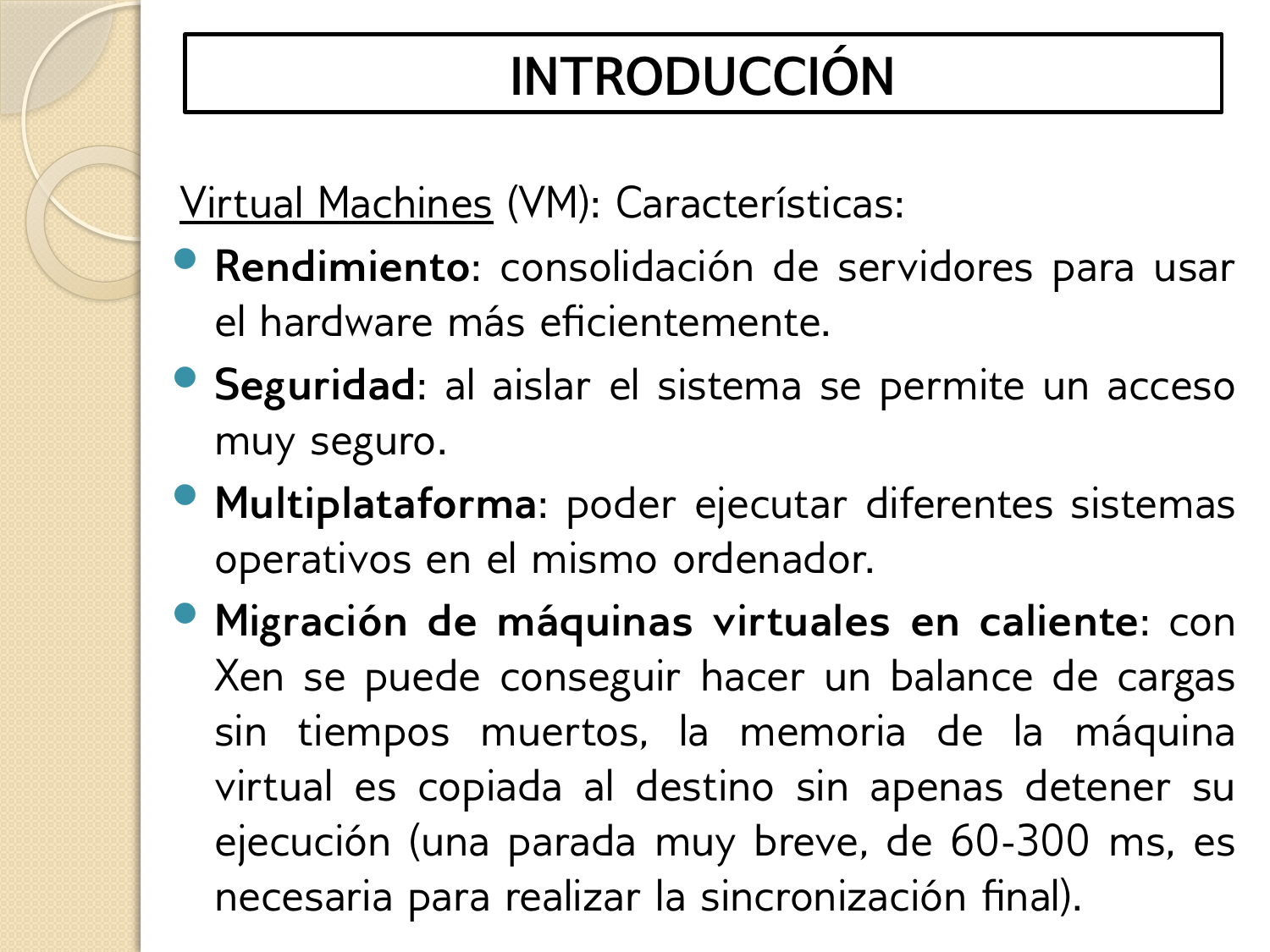

# INTRODUCCIÓN
Virtual Machines (VM): Características:
Rendimiento: consolidación de servidores para usar el hardware más eficientemente.
Seguridad: al aislar el sistema se permite un acceso muy seguro.
Multiplataforma: poder ejecutar diferentes sistemas operativos en el mismo ordenador.
Migración de máquinas virtuales en caliente: con Xen se puede conseguir hacer un balance de cargas sin tiempos muertos, la memoria de la máquina virtual es copiada al destino sin apenas detener su ejecución (una parada muy breve, de 60-300 ms, es necesaria para realizar la sincronización final).